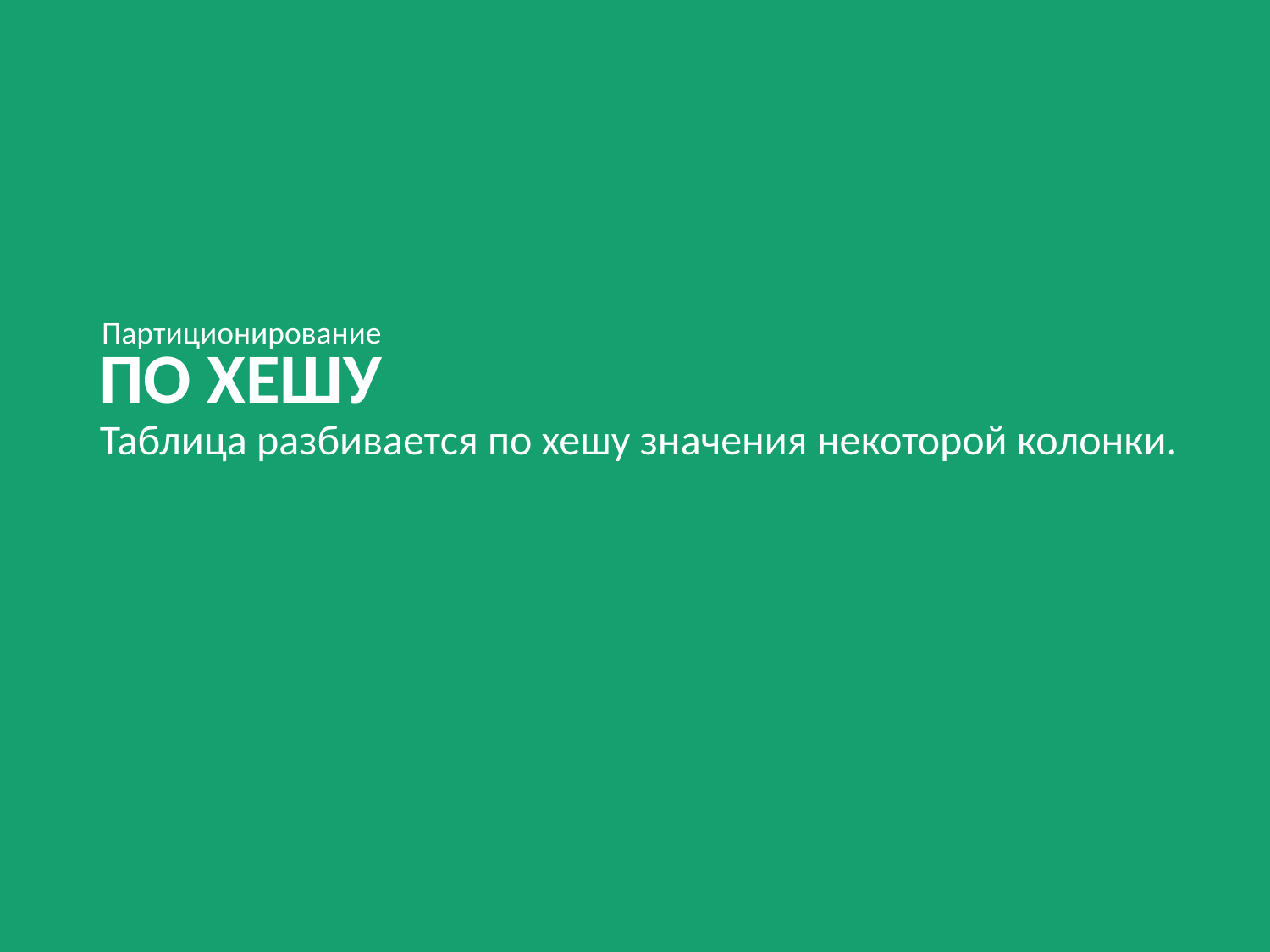

Партиционирование
ПО ХЕШУ
Таблица разбивается по хешу значения некоторой колонки.